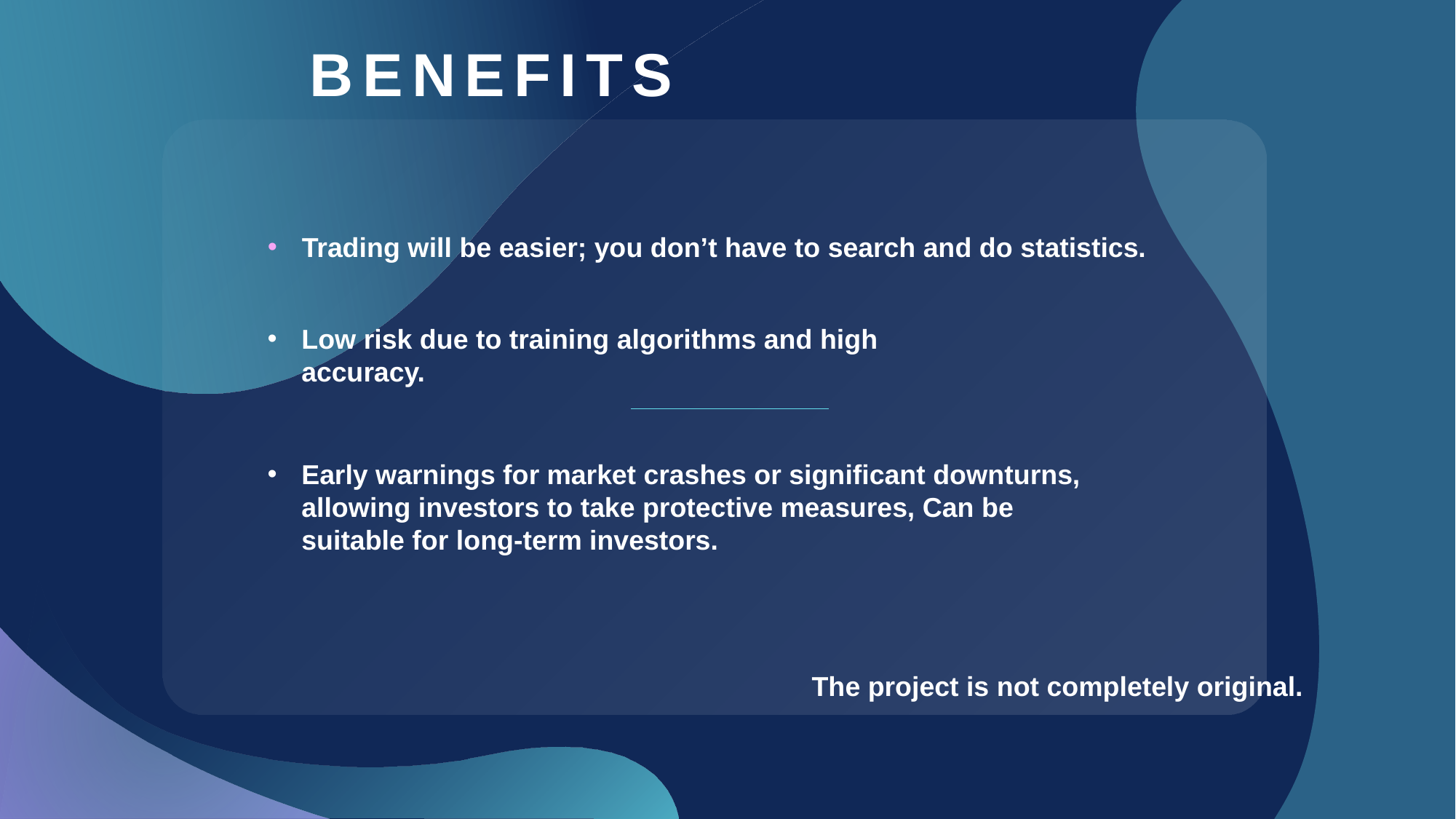

# Benefits
Trading will be easier; you don’t have to search and do statistics.
Low risk due to training algorithms and high accuracy.
Early warnings for market crashes or significant downturns, allowing investors to take protective measures, Can be suitable for long-term investors.

The project is not completely original.